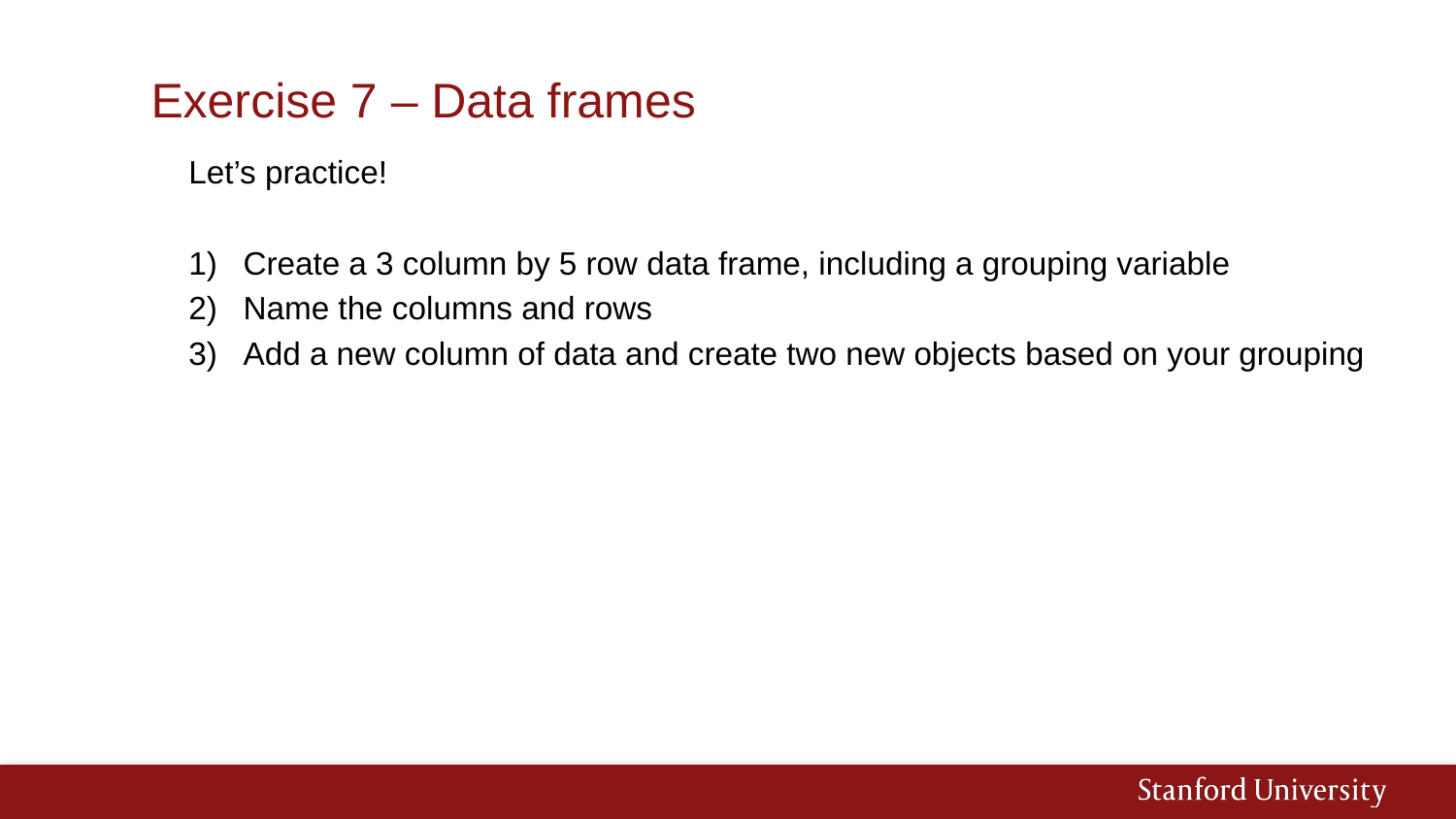

# Exercise 7 – Data frames
Let’s practice!

Create a 3 column by 5 row data frame, including a grouping variable
Name the columns and rows
Add a new column of data and create two new objects based on your grouping